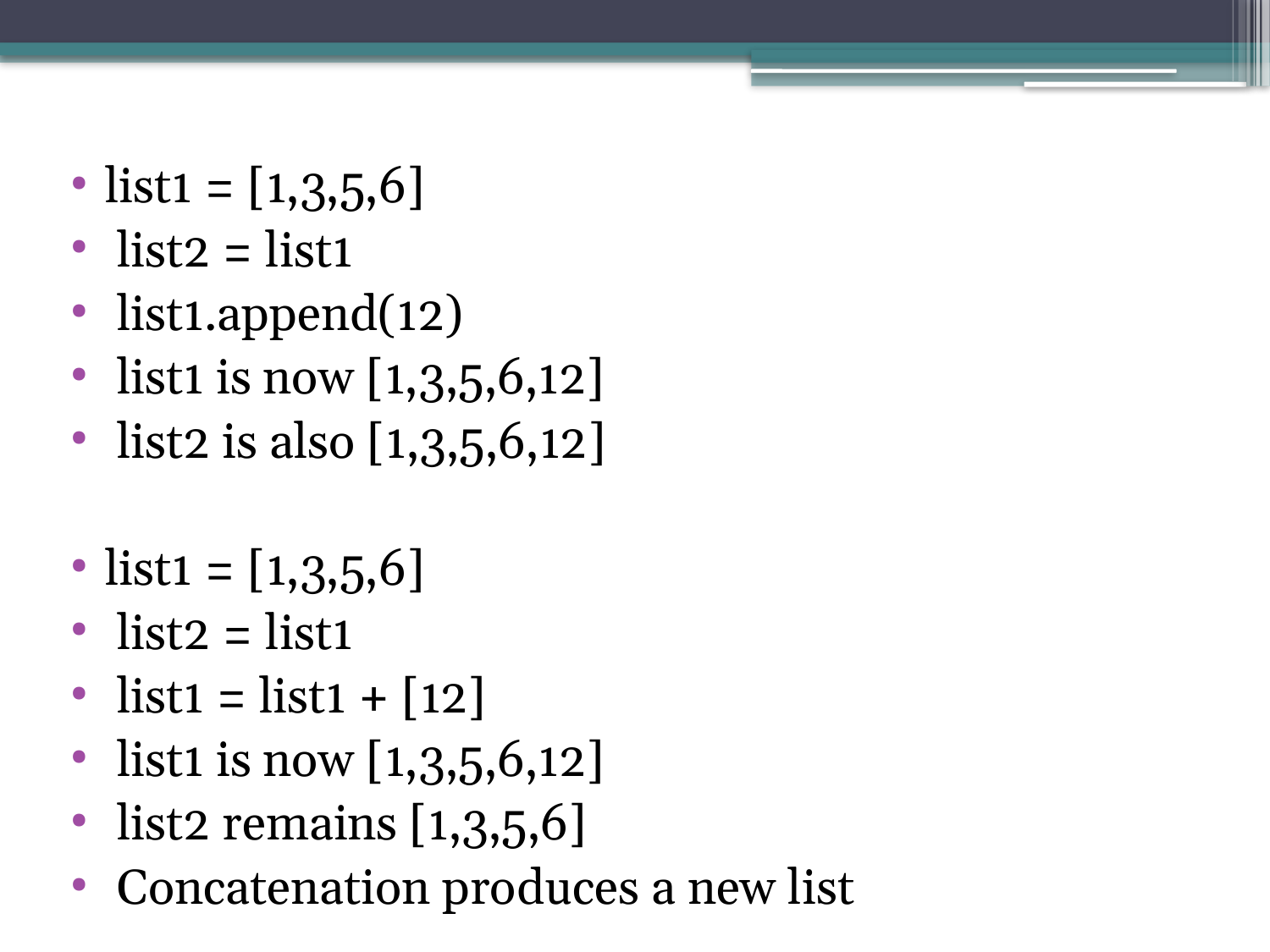

list1 = [1,3,5,6]
 list2 = list1
 list1.append(12)
 list1 is now [1,3,5,6,12]
 list2 is also [1,3,5,6,12]

list1 = [1,3,5,6]
 list2 = list1
 list1 = list1 + [12]
 list1 is now [1,3,5,6,12]
 list2 remains [1,3,5,6]
 Concatenation produces a new list